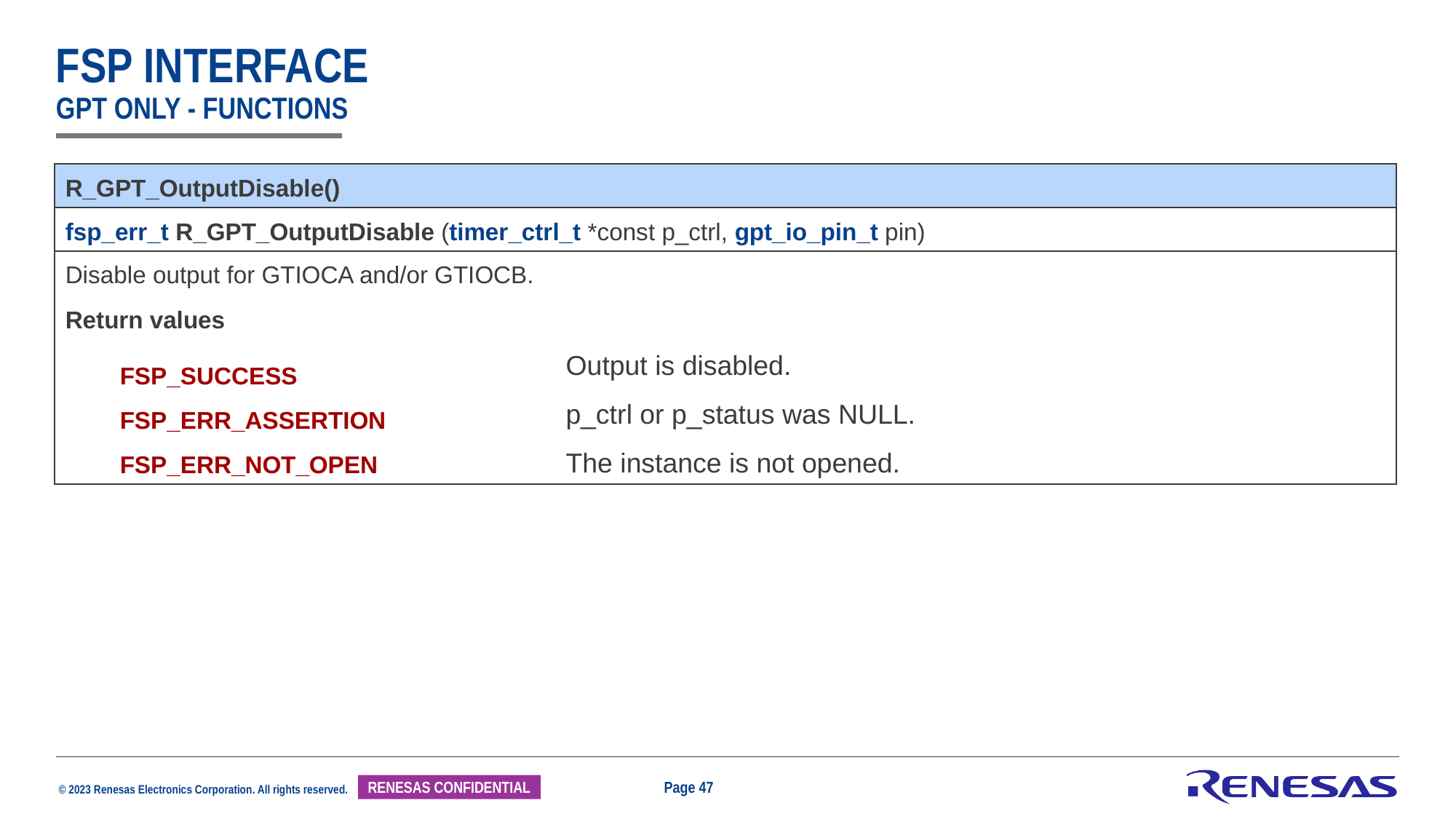

# Fsp interface Gpt only - functions
| R\_GPT\_OutputDisable() |  |
| --- | --- |
| fsp\_err\_t R\_GPT\_OutputDisable (timer\_ctrl\_t \*const p\_ctrl, gpt\_io\_pin\_t pin) |  |
| Disable output for GTIOCA and/or GTIOCB. Return values |  |
| FSP\_SUCCESS FSP\_ERR\_ASSERTION FSP\_ERR\_NOT\_OPEN | Output is disabled. p\_ctrl or p\_status was NULL. The instance is not opened. |